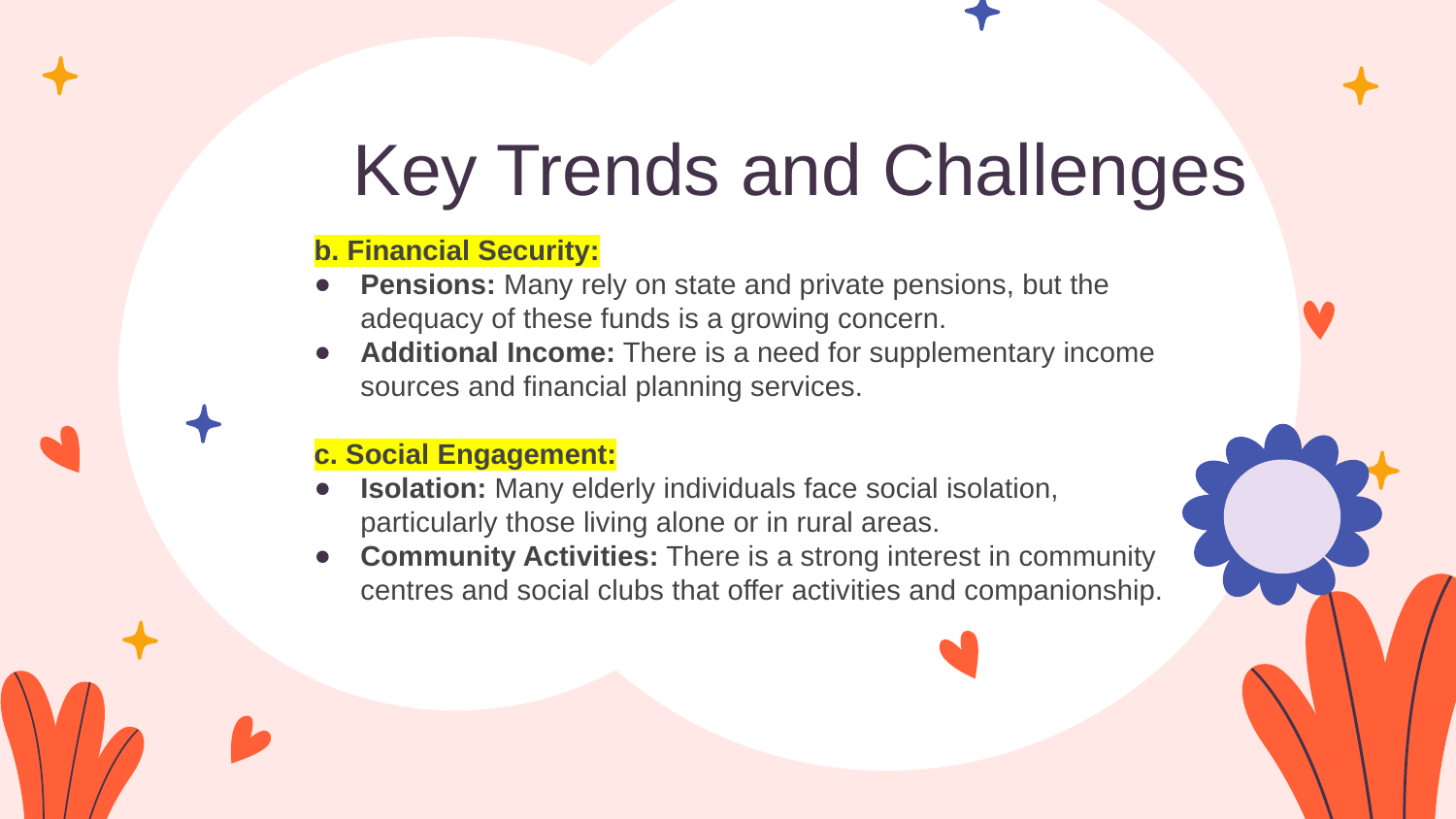

# Key Trends and Challenges
b. Financial Security:
Pensions: Many rely on state and private pensions, but the adequacy of these funds is a growing concern.
Additional Income: There is a need for supplementary income sources and financial planning services.

c. Social Engagement:
Isolation: Many elderly individuals face social isolation, particularly those living alone or in rural areas.
Community Activities: There is a strong interest in community centres and social clubs that offer activities and companionship.